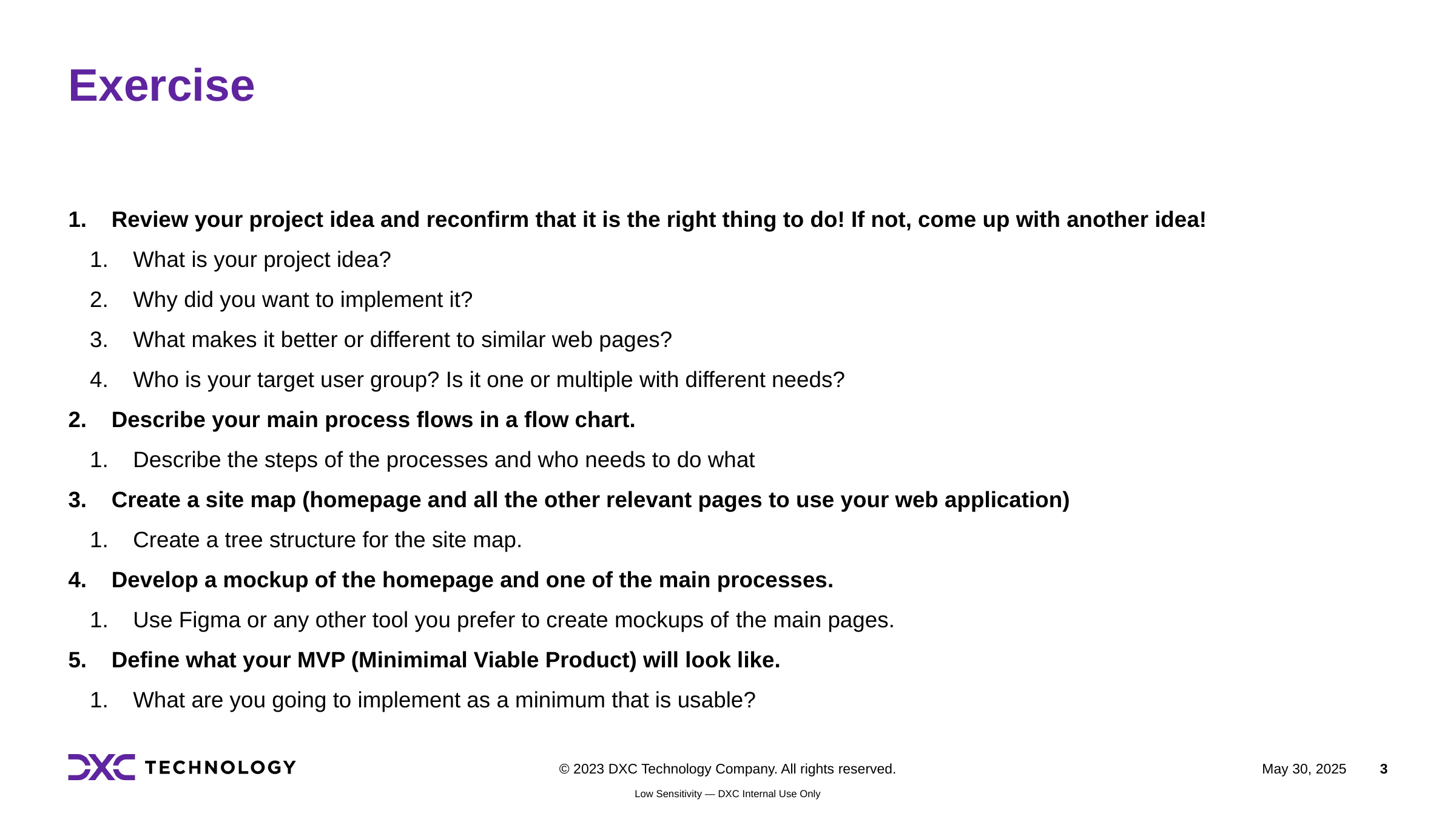

# Exercise
Review your project idea and reconfirm that it is the right thing to do! If not, come up with another idea!
What is your project idea?
Why did you want to implement it?
What makes it better or different to similar web pages?
Who is your target user group? Is it one or multiple with different needs?
Describe your main process flows in a flow chart.
Describe the steps of the processes and who needs to do what
Create a site map (homepage and all the other relevant pages to use your web application)
Create a tree structure for the site map.
Develop a mockup of the homepage and one of the main processes.
Use Figma or any other tool you prefer to create mockups of the main pages.
Define what your MVP (Minimimal Viable Product) will look like.
What are you going to implement as a minimum that is usable?